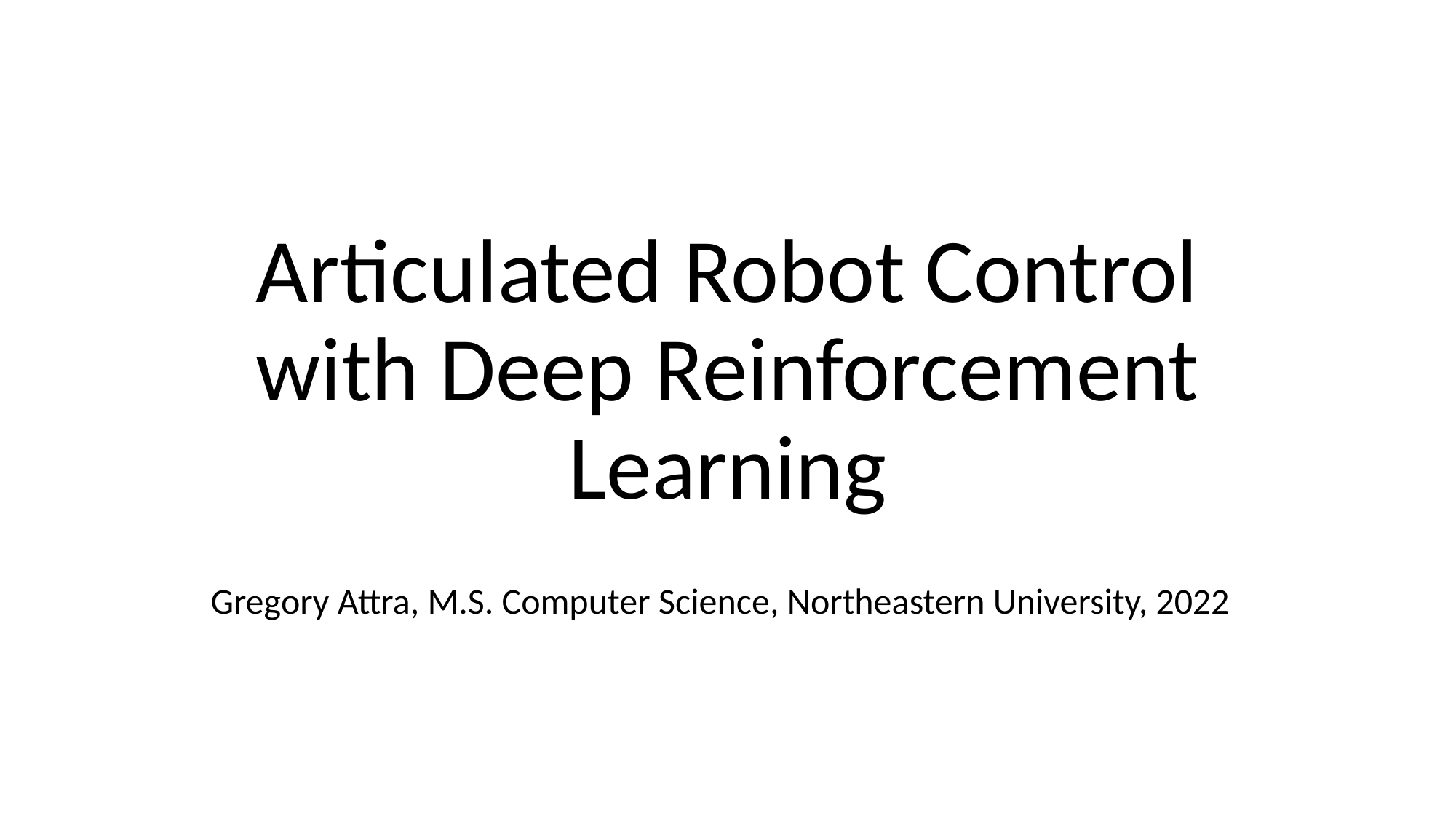

Articulated Robot Control with Deep Reinforcement Learning
Gregory Attra, M.S. Computer Science, Northeastern University, 2022